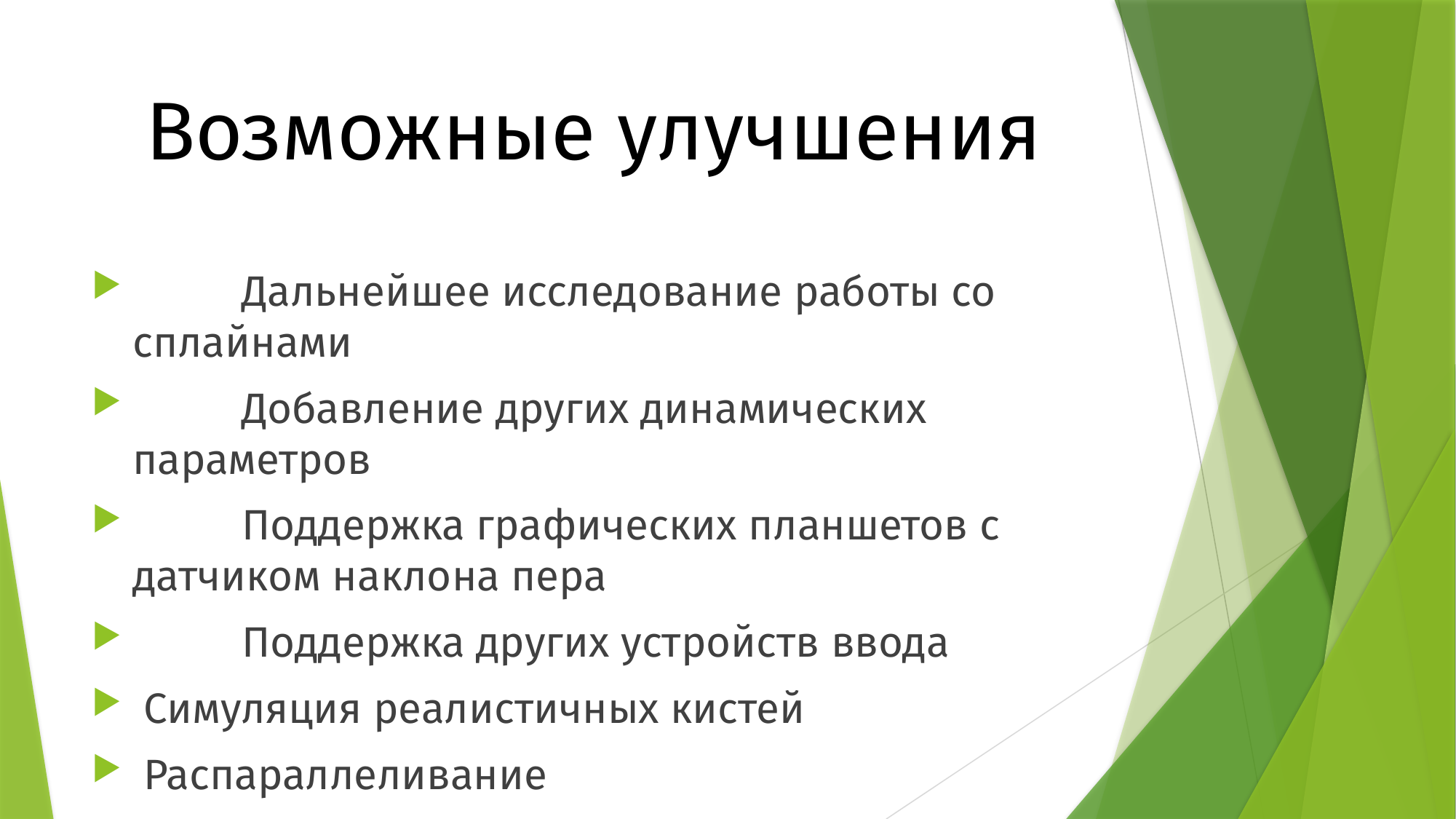

# Возможные улучшения
	Дальнейшее исследование работы со сплайнами
	Добавление других динамических параметров
	Поддержка графических планшетов с датчиком наклона пера
	Поддержка других устройств ввода
 Симуляция реалистичных кистей
 Распараллеливание